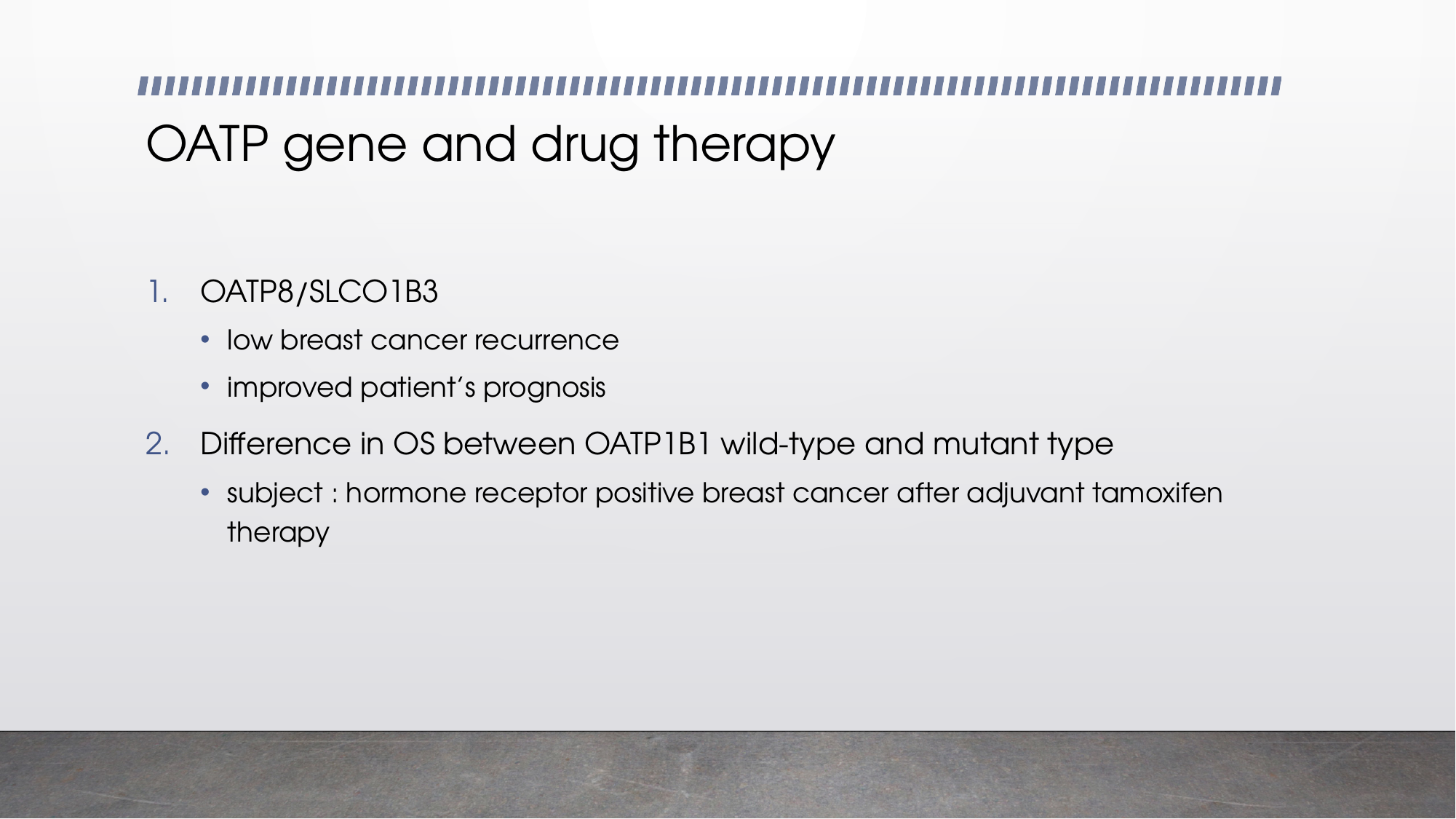

# OATP gene and drug therapy
OATP8/SLCO1B3
low breast cancer recurrence
improved patient’s prognosis
Difference in OS between OATP1B1 wild-type and mutant type
subject : hormone receptor positive breast cancer after adjuvant tamoxifen therapy